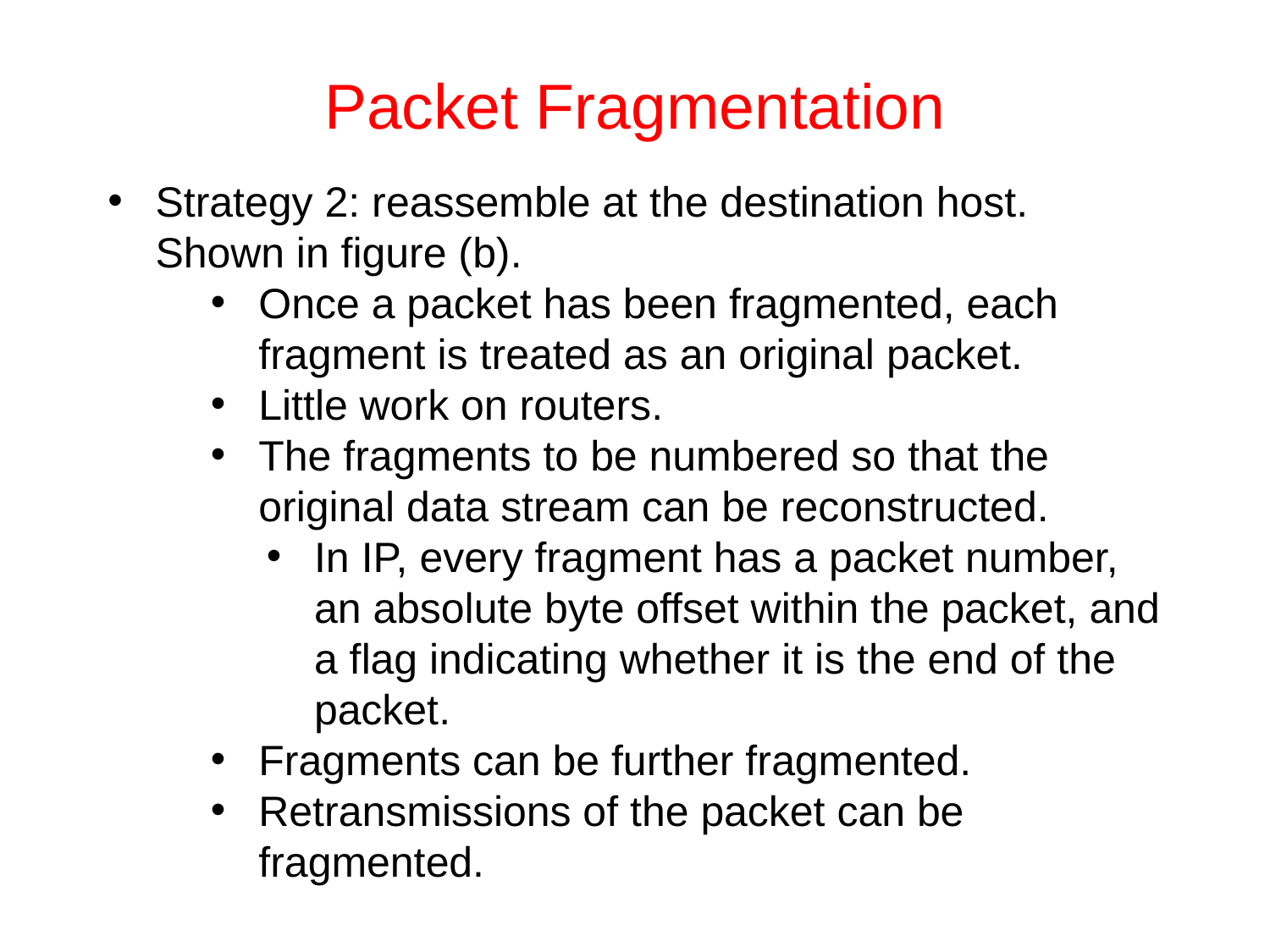

# Packet Fragmentation
Strategy 2: reassemble at the destination host. Shown in figure (b).
Once a packet has been fragmented, each fragment is treated as an original packet.
Little work on routers.
The fragments to be numbered so that the original data stream can be reconstructed.
In IP, every fragment has a packet number, an absolute byte offset within the packet, and a flag indicating whether it is the end of the packet.
Fragments can be further fragmented.
Retransmissions of the packet can be fragmented.